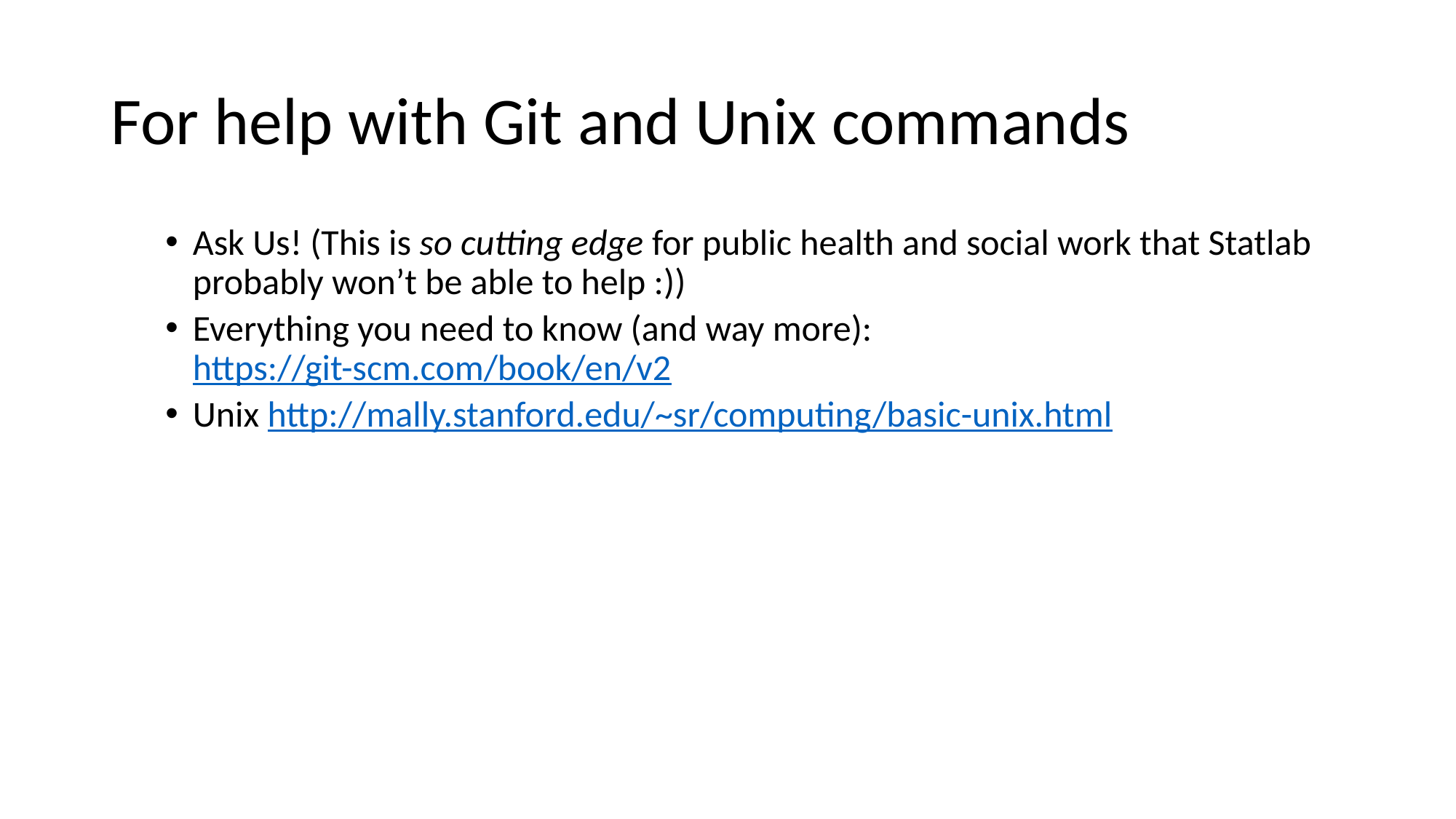

# For help with Git and Unix commands
Ask Us! (This is so cutting edge for public health and social work that Statlab probably won’t be able to help :))
Everything you need to know (and way more): https://git-scm.com/book/en/v2
Unix http://mally.stanford.edu/~sr/computing/basic-unix.html